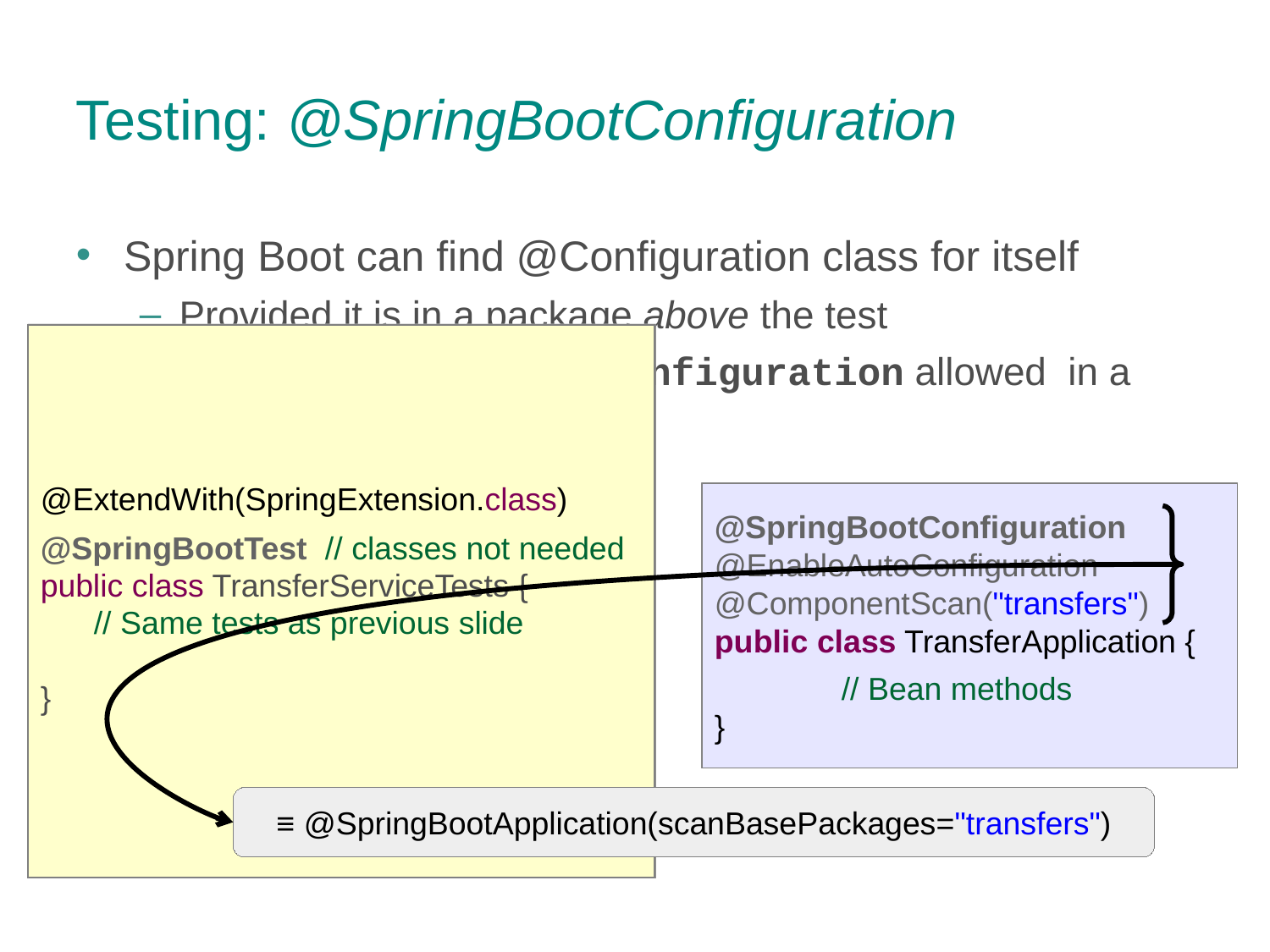

Testing: @SpringBootConfiguration
Spring Boot can find @Configuration class for itself
Provided it is in a package above the test
Only one @SpringBootConfiguration allowed  in a hierarchy
@ExtendWith(SpringExtension.class)
@SpringBootTest  // classes not needed
public class TransferServiceTests {
      // Same tests as previous slide

}
@SpringBootConfiguration
@EnableAutoConfiguration
@ComponentScan("transfers")
public class TransferApplication {
	// Bean methods
}

≡ @SpringBootApplication(scanBasePackages="transfers")